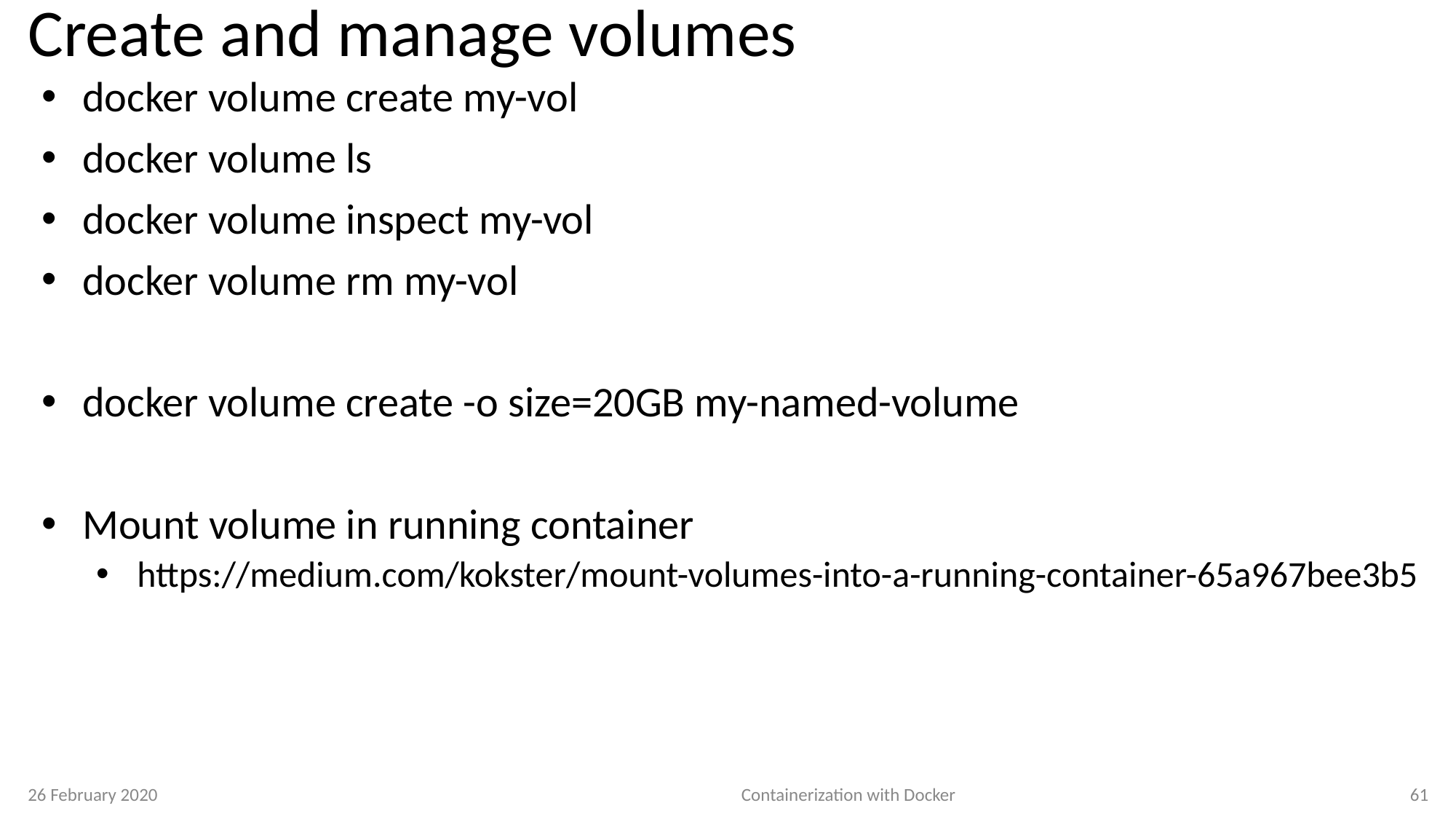

# Create and manage volumes
docker volume create my-vol
docker volume ls
docker volume inspect my-vol
docker volume rm my-vol

docker volume create -o size=20GB my-named-volume

Mount volume in running container
https://medium.com/kokster/mount-volumes-into-a-running-container-65a967bee3b5
26 February 2020
Containerization with Docker
61